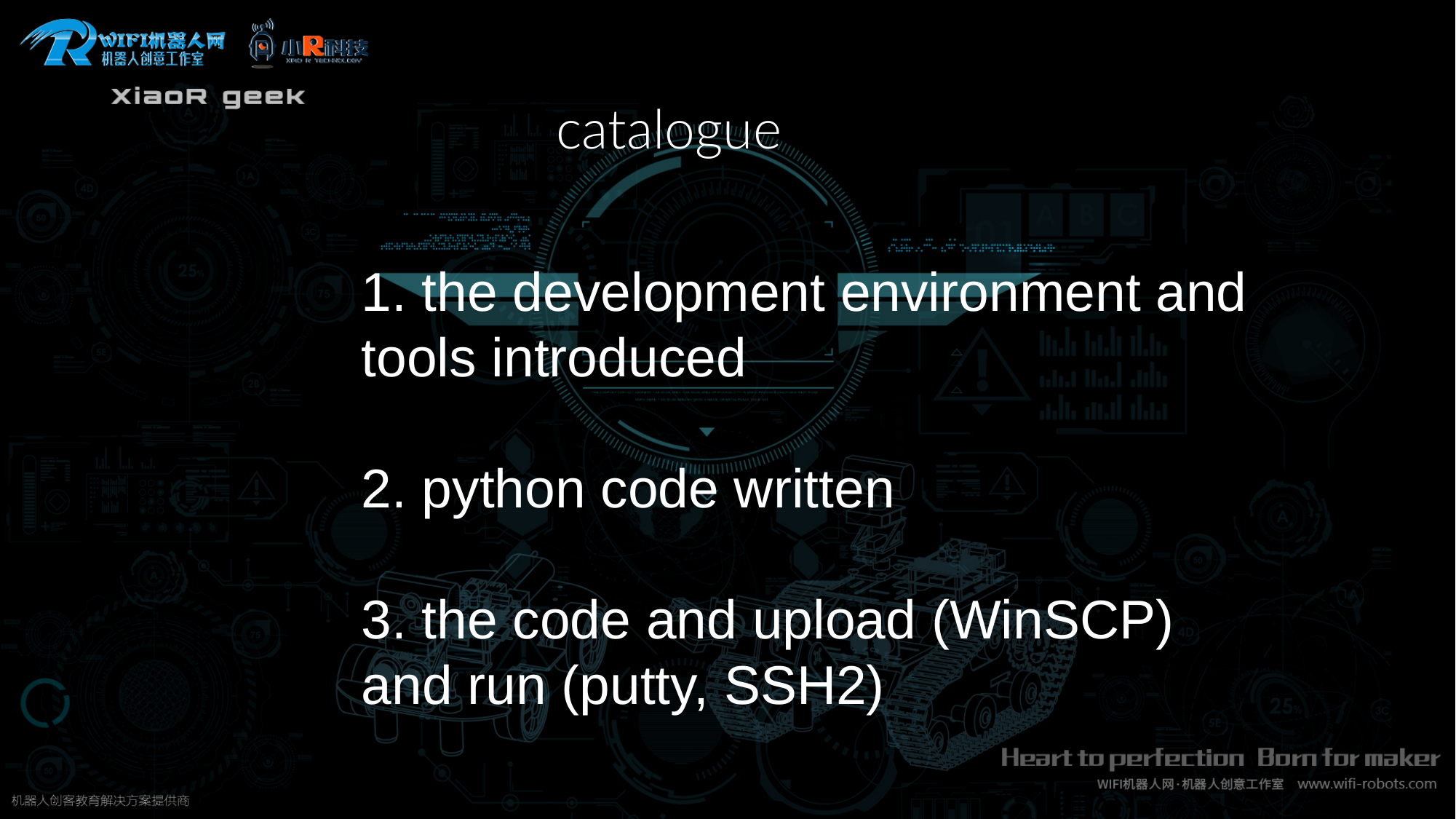

catalogue
1. the development environment and tools introduced

2. python code written

3. the code and upload (WinSCP)        and run (putty, SSH2)